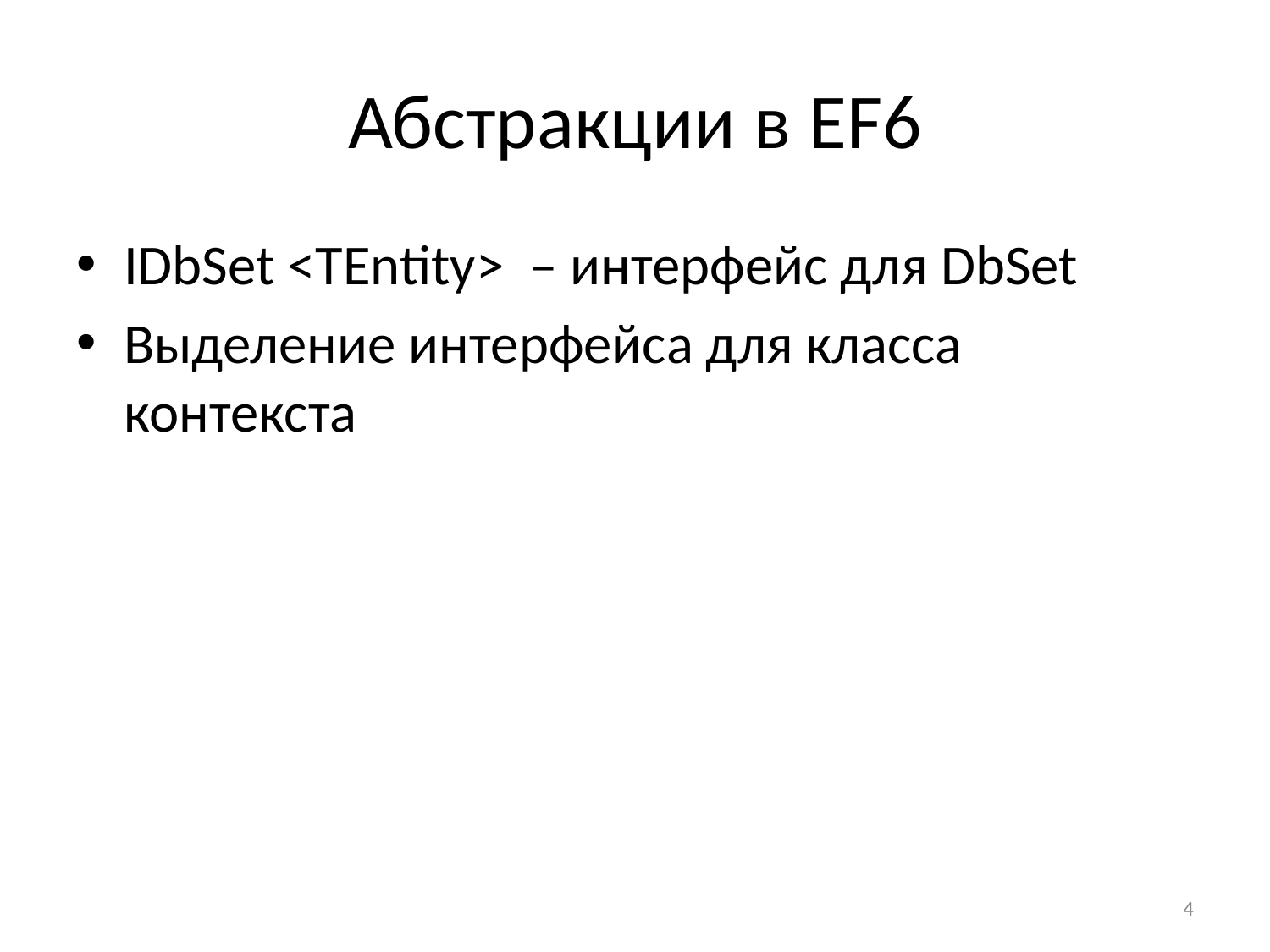

# Абстракции в EF6
IDbSet <TEntity>  – интерфейс для DbSet
Выделение интерфейса для класса контекста
4